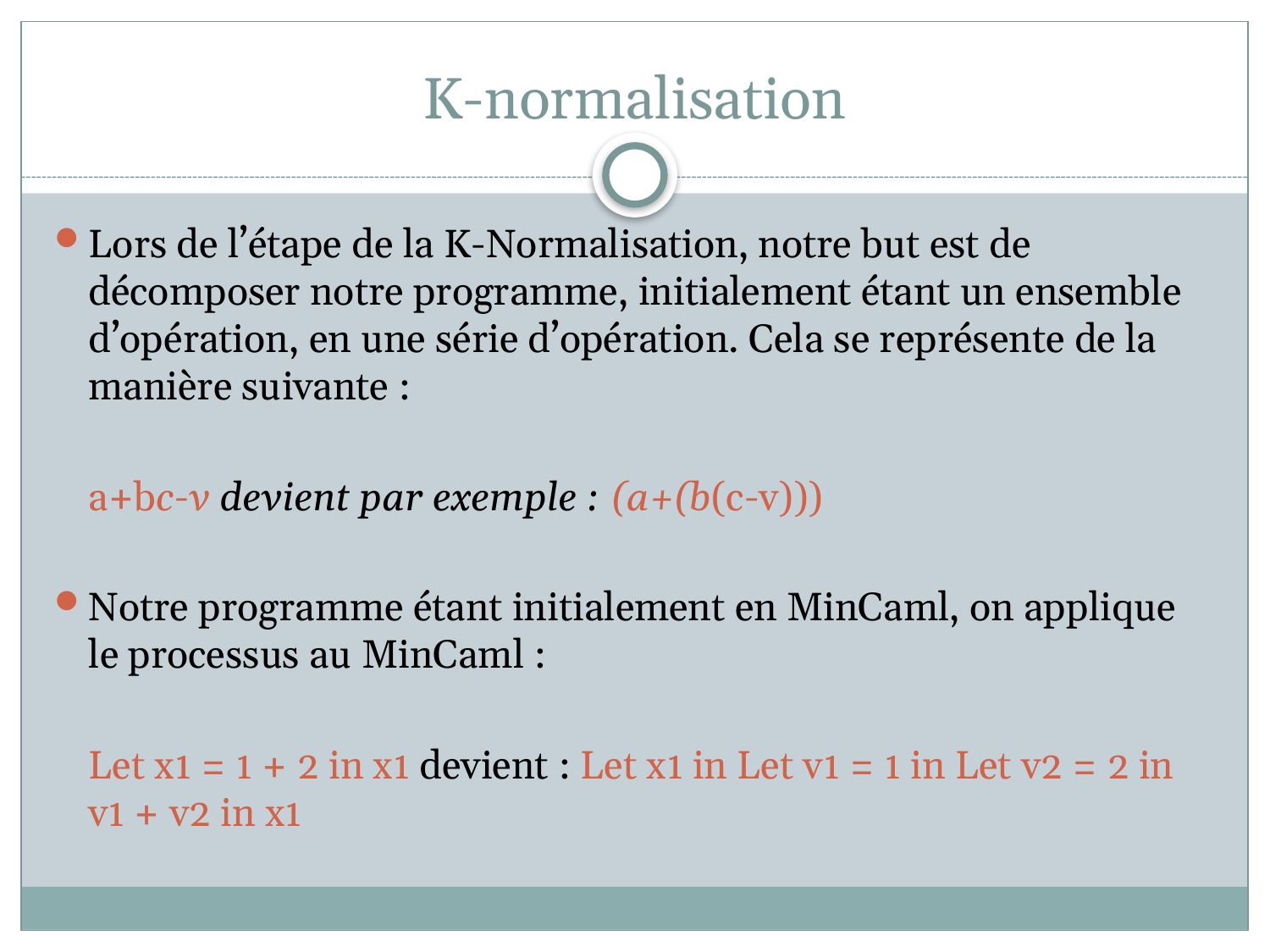

# K-normalisation
Lors de l’étape de la K-Normalisation, notre but est de décomposer notre programme, initialement étant un ensemble d’opération, en une série d’opération. Cela se représente de la manière suivante :

	a+bc-v devient par exemple : (a+(b(c-v)))

Notre programme étant initialement en MinCaml, on applique le processus au MinCaml :

	Let x1 = 1 + 2 in x1 devient : Let x1 in Let v1 = 1 in Let v2 = 2 in v1 + v2 in x1